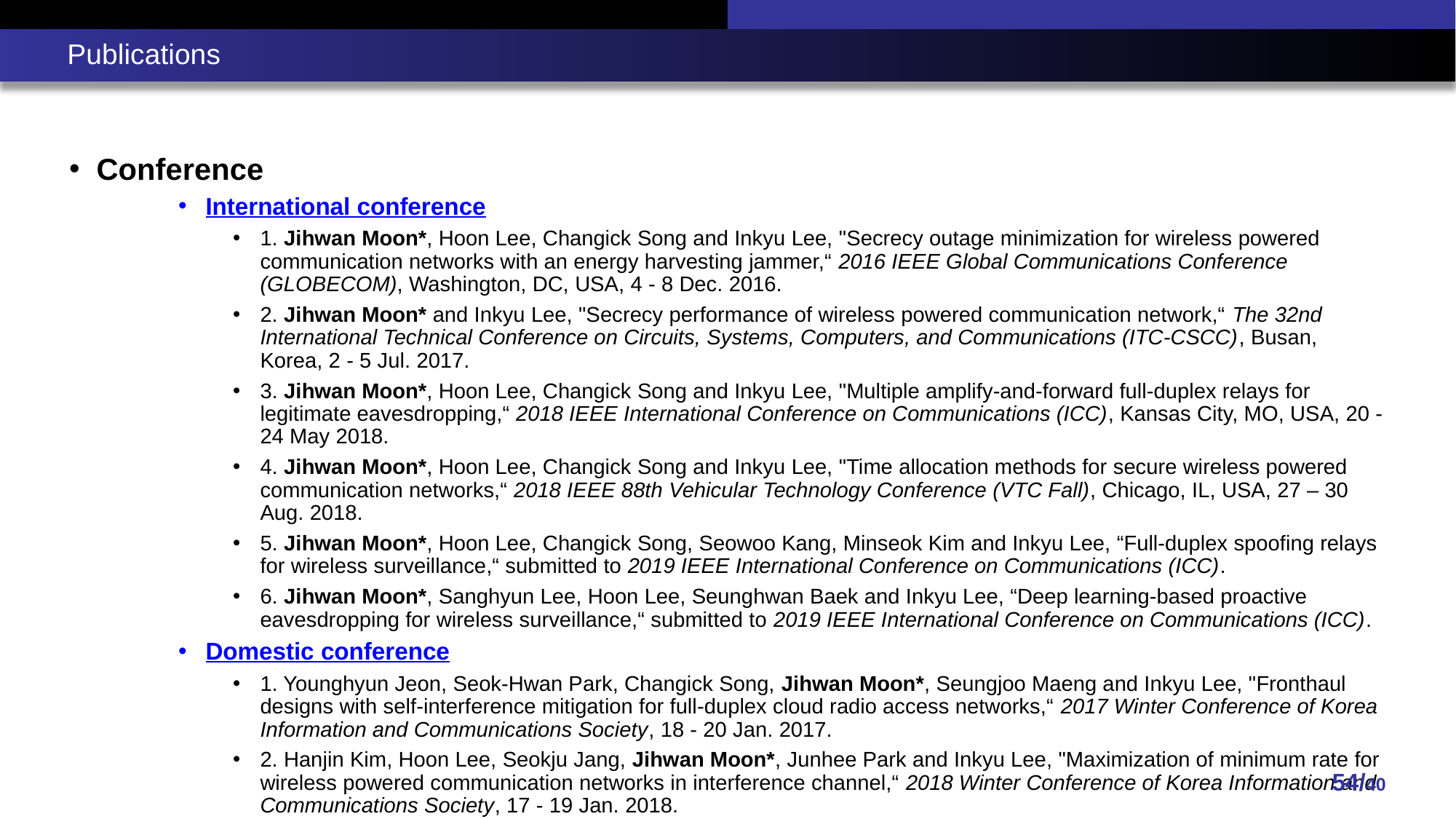

# Publications
Conference
International conference
1. Jihwan Moon*, Hoon Lee, Changick Song and Inkyu Lee, "Secrecy outage minimization for wireless powered communication networks with an energy harvesting jammer,“ 2016 IEEE Global Communications Conference (GLOBECOM), Washington, DC, USA, 4 - 8 Dec. 2016.
2. Jihwan Moon* and Inkyu Lee, "Secrecy performance of wireless powered communication network,“ The 32nd International Technical Conference on Circuits, Systems, Computers, and Communications (ITC-CSCC), Busan, Korea, 2 - 5 Jul. 2017.
3. Jihwan Moon*, Hoon Lee, Changick Song and Inkyu Lee, "Multiple amplify-and-forward full-duplex relays for legitimate eavesdropping,“ 2018 IEEE International Conference on Communications (ICC), Kansas City, MO, USA, 20 - 24 May 2018.
4. Jihwan Moon*, Hoon Lee, Changick Song and Inkyu Lee, "Time allocation methods for secure wireless powered communication networks,“ 2018 IEEE 88th Vehicular Technology Conference (VTC Fall), Chicago, IL, USA, 27 – 30 Aug. 2018.
5. Jihwan Moon*, Hoon Lee, Changick Song, Seowoo Kang, Minseok Kim and Inkyu Lee, “Full-duplex spoofing relays for wireless surveillance,“ submitted to 2019 IEEE International Conference on Communications (ICC).
6. Jihwan Moon*, Sanghyun Lee, Hoon Lee, Seunghwan Baek and Inkyu Lee, “Deep learning-based proactive eavesdropping for wireless surveillance,“ submitted to 2019 IEEE International Conference on Communications (ICC).
Domestic conference
1. Younghyun Jeon, Seok-Hwan Park, Changick Song, Jihwan Moon*, Seungjoo Maeng and Inkyu Lee, "Fronthaul designs with self-interference mitigation for full-duplex cloud radio access networks,“ 2017 Winter Conference of Korea Information and Communications Society, 18 - 20 Jan. 2017.
2. Hanjin Kim, Hoon Lee, Seokju Jang, Jihwan Moon*, Junhee Park and Inkyu Lee, "Maximization of minimum rate for wireless powered communication networks in interference channel,“ 2018 Winter Conference of Korea Information and Communications Society, 17 - 19 Jan. 2018.

54/40